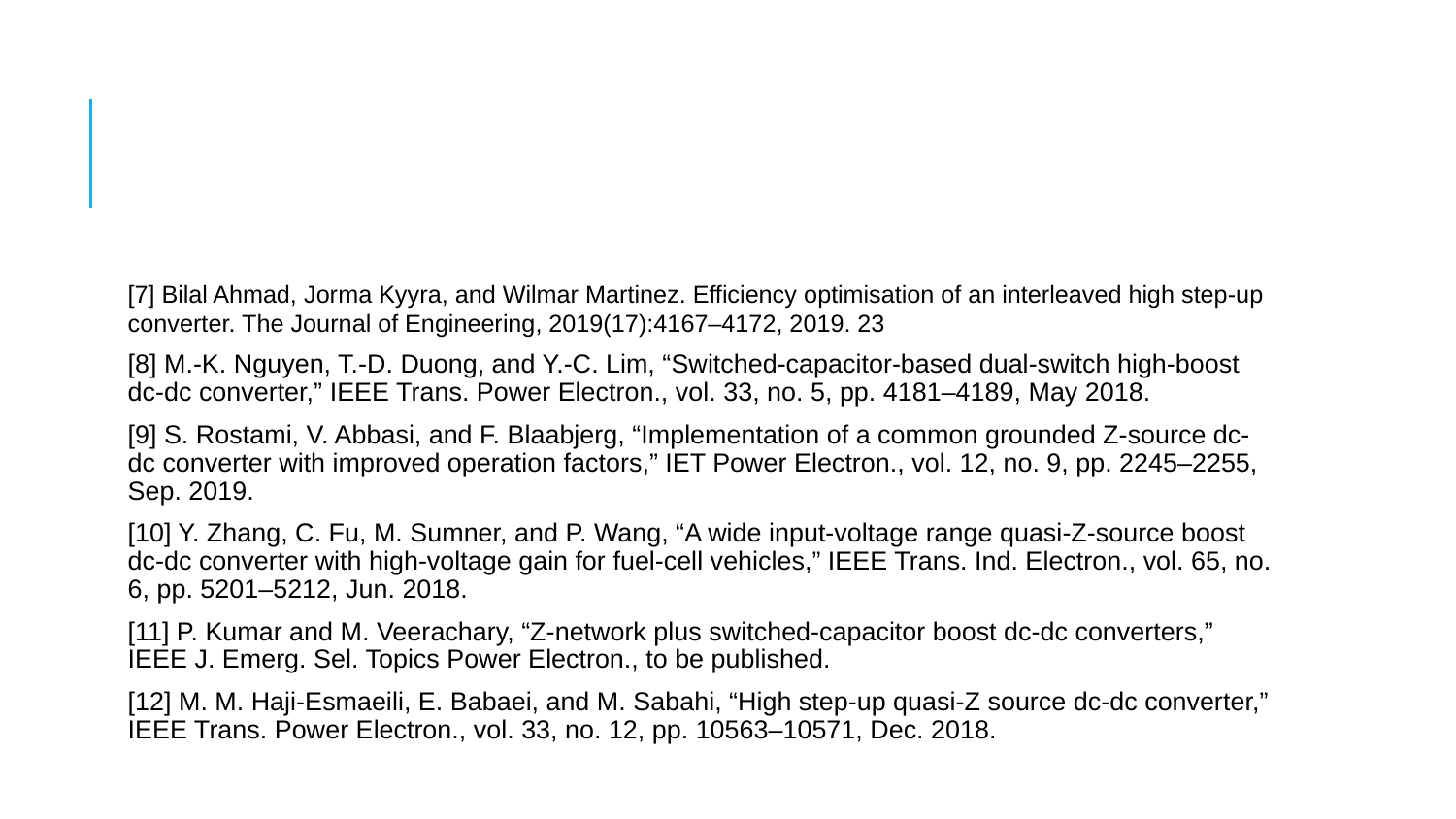

#
[7] Bilal Ahmad, Jorma Kyyra, and Wilmar Martinez. Efficiency optimisation of an interleaved high step-up converter. The Journal of Engineering, 2019(17):4167–4172, 2019. 23
[8] M.-K. Nguyen, T.-D. Duong, and Y.-C. Lim, “Switched-capacitor-based dual-switch high-boost dc-dc converter,” IEEE Trans. Power Electron., vol. 33, no. 5, pp. 4181–4189, May 2018.
[9] S. Rostami, V. Abbasi, and F. Blaabjerg, “Implementation of a common grounded Z-source dc-dc converter with improved operation factors,” IET Power Electron., vol. 12, no. 9, pp. 2245–2255, Sep. 2019.
[10] Y. Zhang, C. Fu, M. Sumner, and P. Wang, “A wide input-voltage range quasi-Z-source boost dc-dc converter with high-voltage gain for fuel-cell vehicles,” IEEE Trans. Ind. Electron., vol. 65, no. 6, pp. 5201–5212, Jun. 2018.
[11] P. Kumar and M. Veerachary, “Z-network plus switched-capacitor boost dc-dc converters,” IEEE J. Emerg. Sel. Topics Power Electron., to be published.
[12] M. M. Haji-Esmaeili, E. Babaei, and M. Sabahi, “High step-up quasi-Z source dc-dc converter,” IEEE Trans. Power Electron., vol. 33, no. 12, pp. 10563–10571, Dec. 2018.